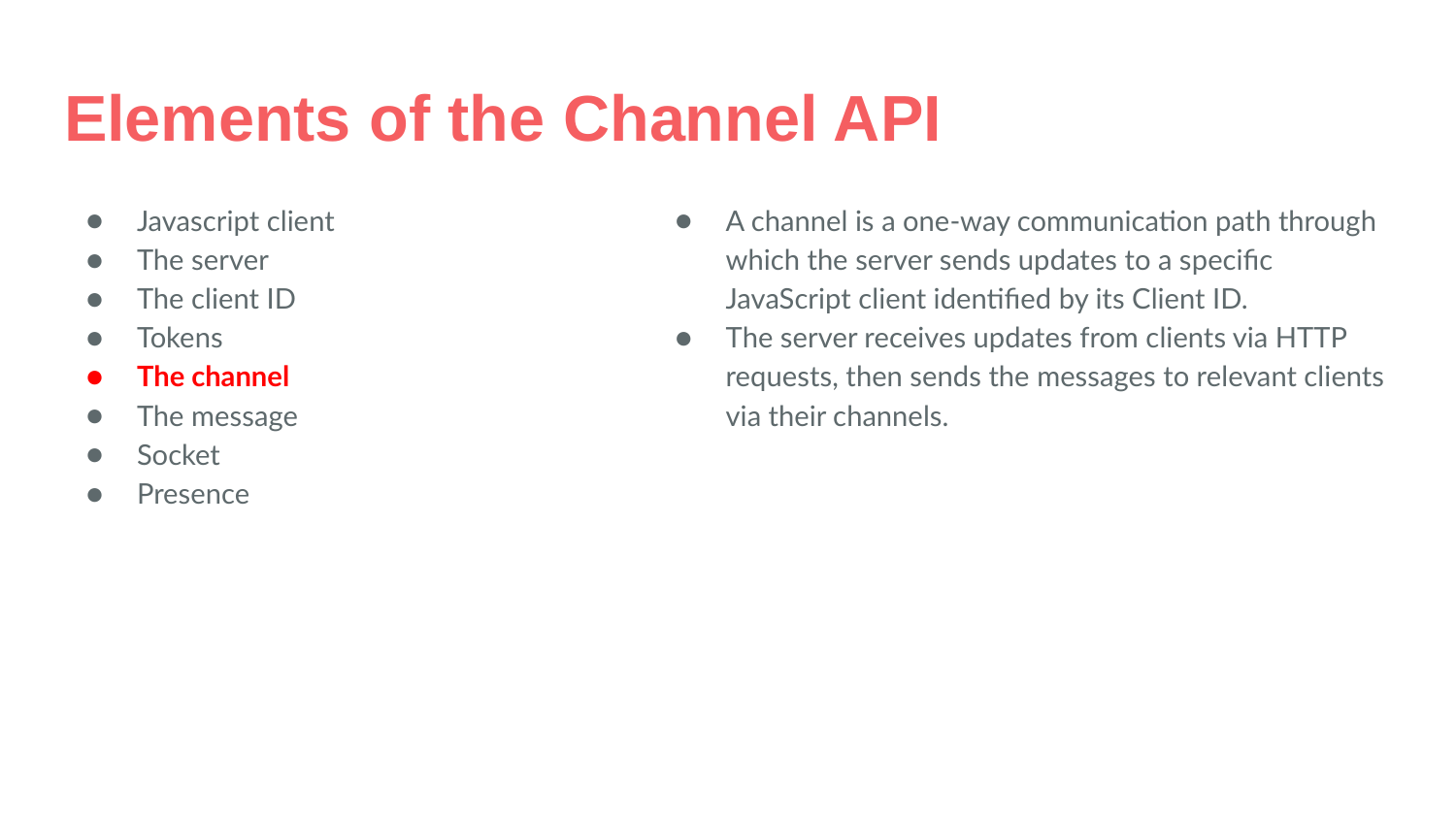

# Elements of the Channel API
Javascript client
The server
The client ID
Tokens
The channel
The message
Socket
Presence
A channel is a one-way communication path through which the server sends updates to a specific JavaScript client identified by its Client ID.
The server receives updates from clients via HTTP requests, then sends the messages to relevant clients via their channels.